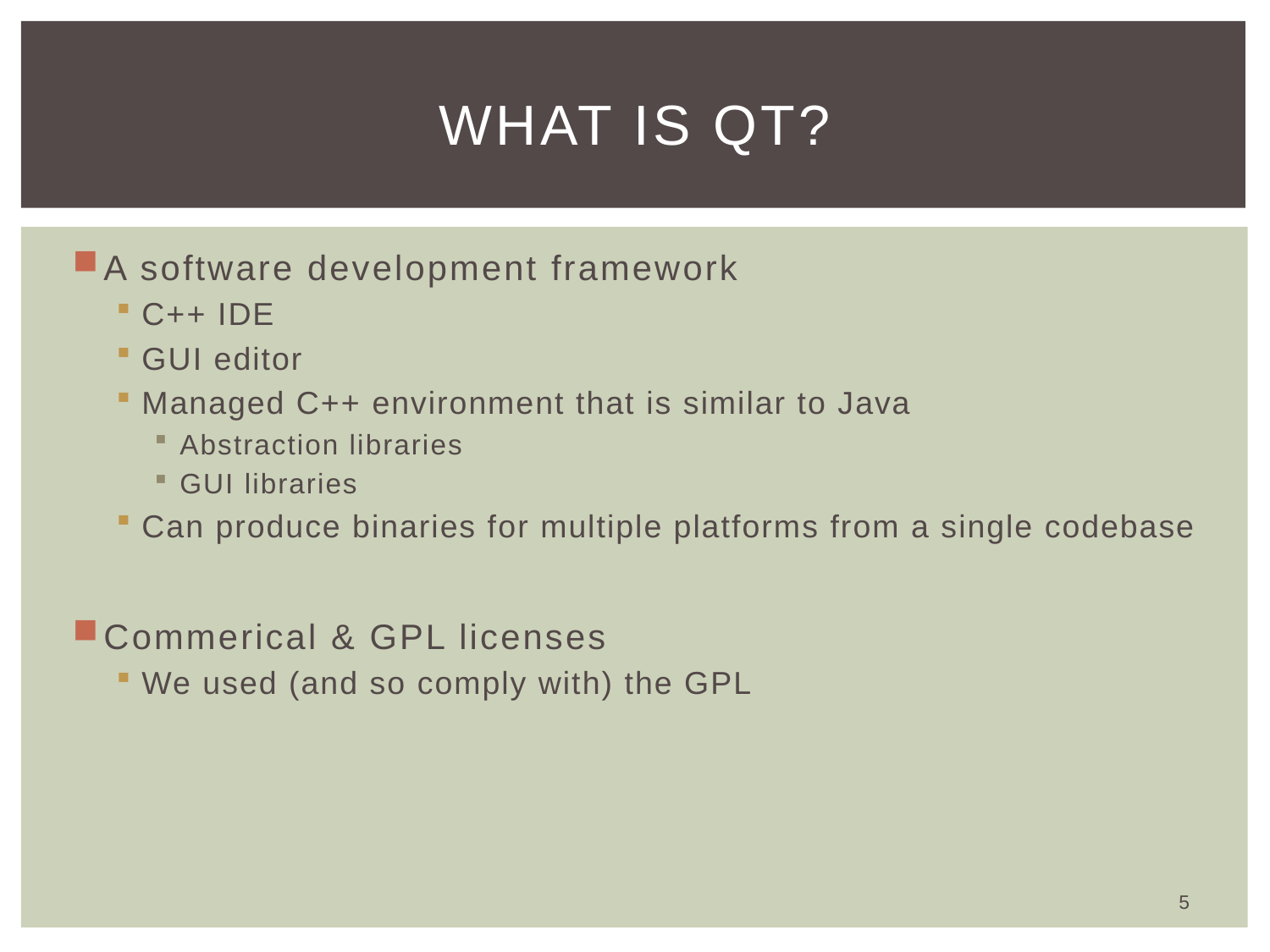

# What is Qt?
A software development framework
C++ IDE
GUI editor
Managed C++ environment that is similar to Java
Abstraction libraries
GUI libraries
Can produce binaries for multiple platforms from a single codebase

Commerical & GPL licenses
We used (and so comply with) the GPL
5